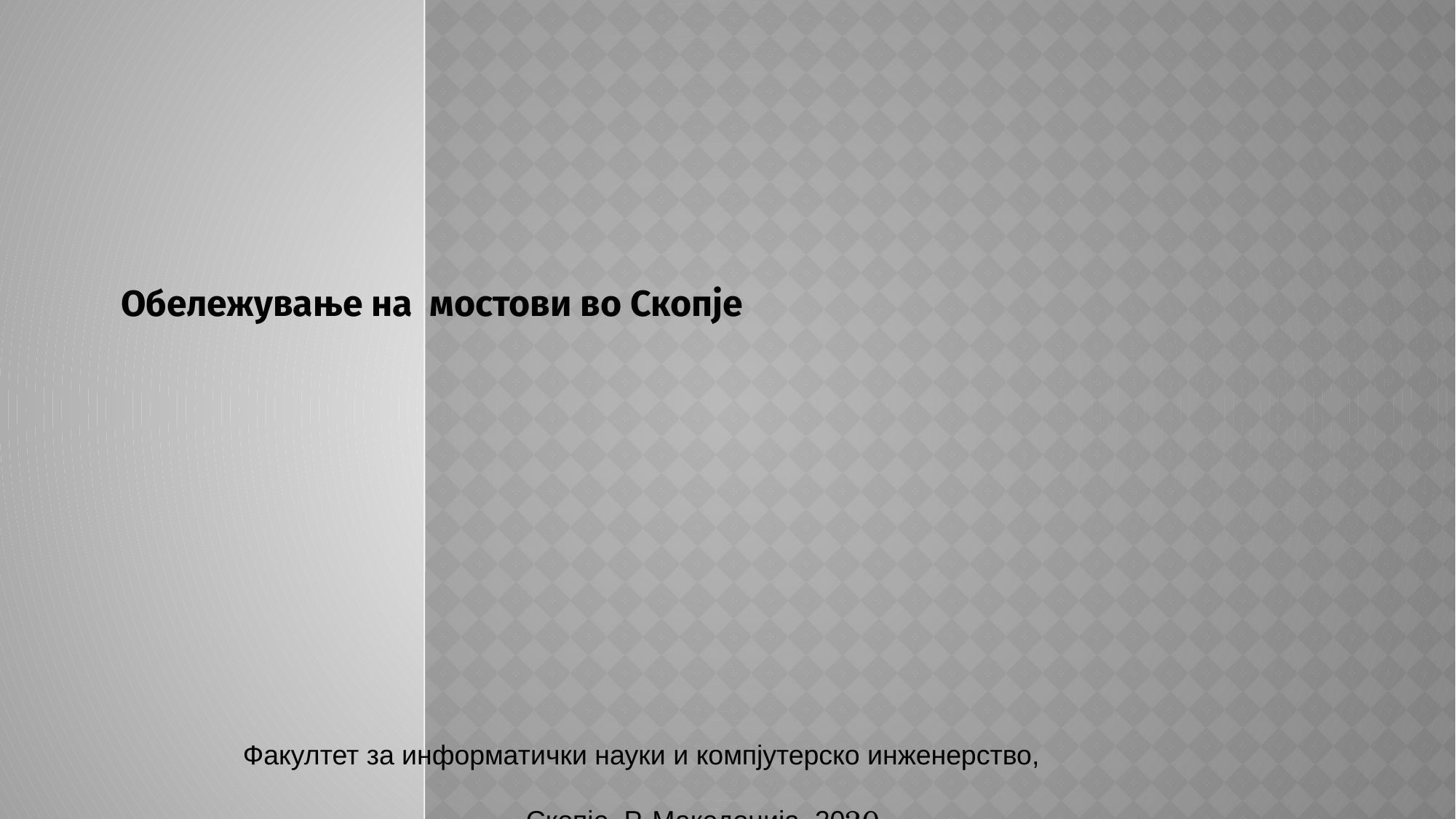

Обележување на  мостови во Скопје
Факултет за информатички науки и компјутерско инженерство,
Скопје, Р. Македонија, 2020